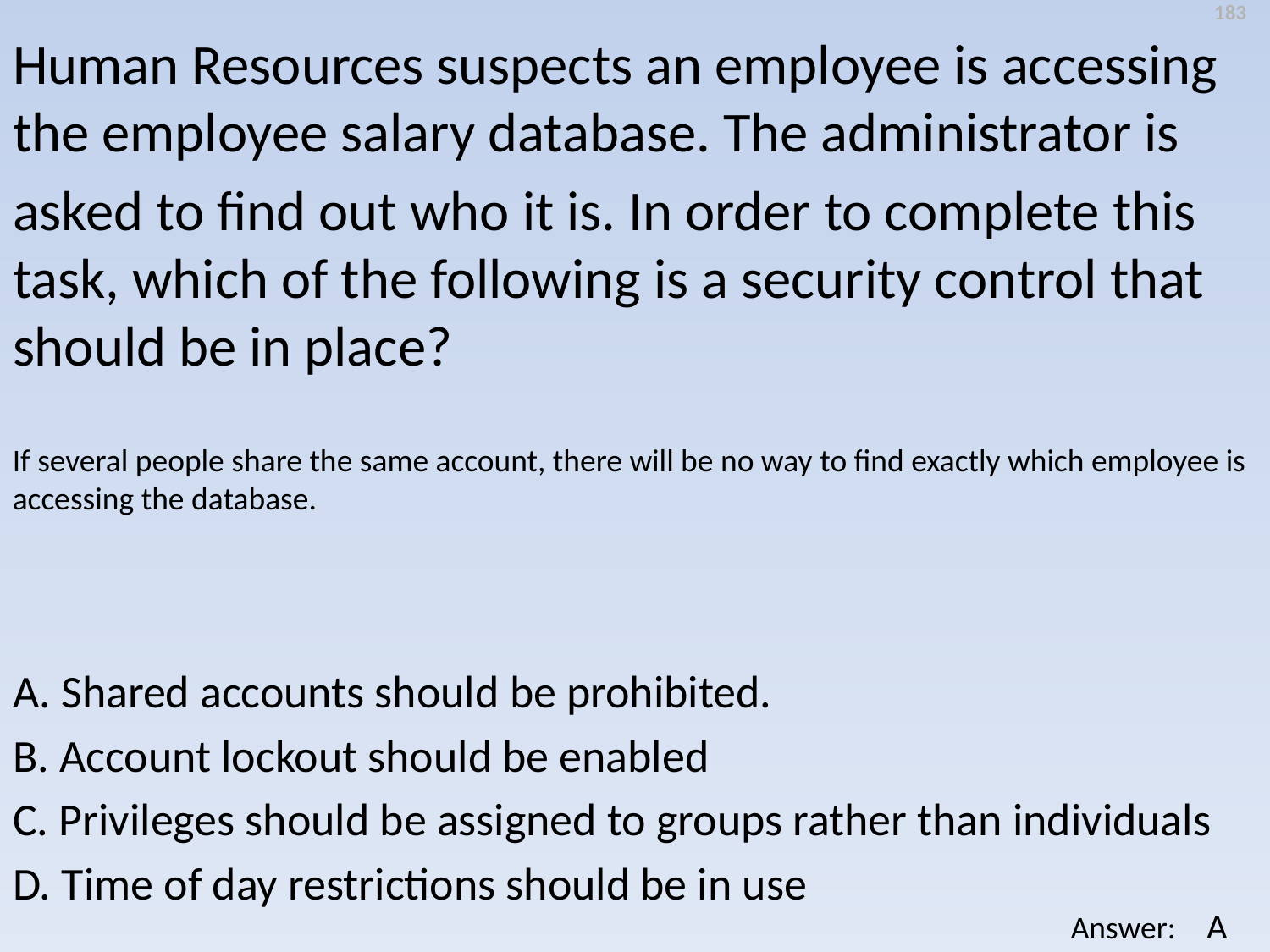

183
Human Resources suspects an employee is accessing the employee salary database. The administrator is
asked to find out who it is. In order to complete this task, which of the following is a security control that should be in place?
If several people share the same account, there will be no way to find exactly which employee is accessing the database.
A. Shared accounts should be prohibited.
B. Account lockout should be enabled
C. Privileges should be assigned to groups rather than individuals
D. Time of day restrictions should be in use
A